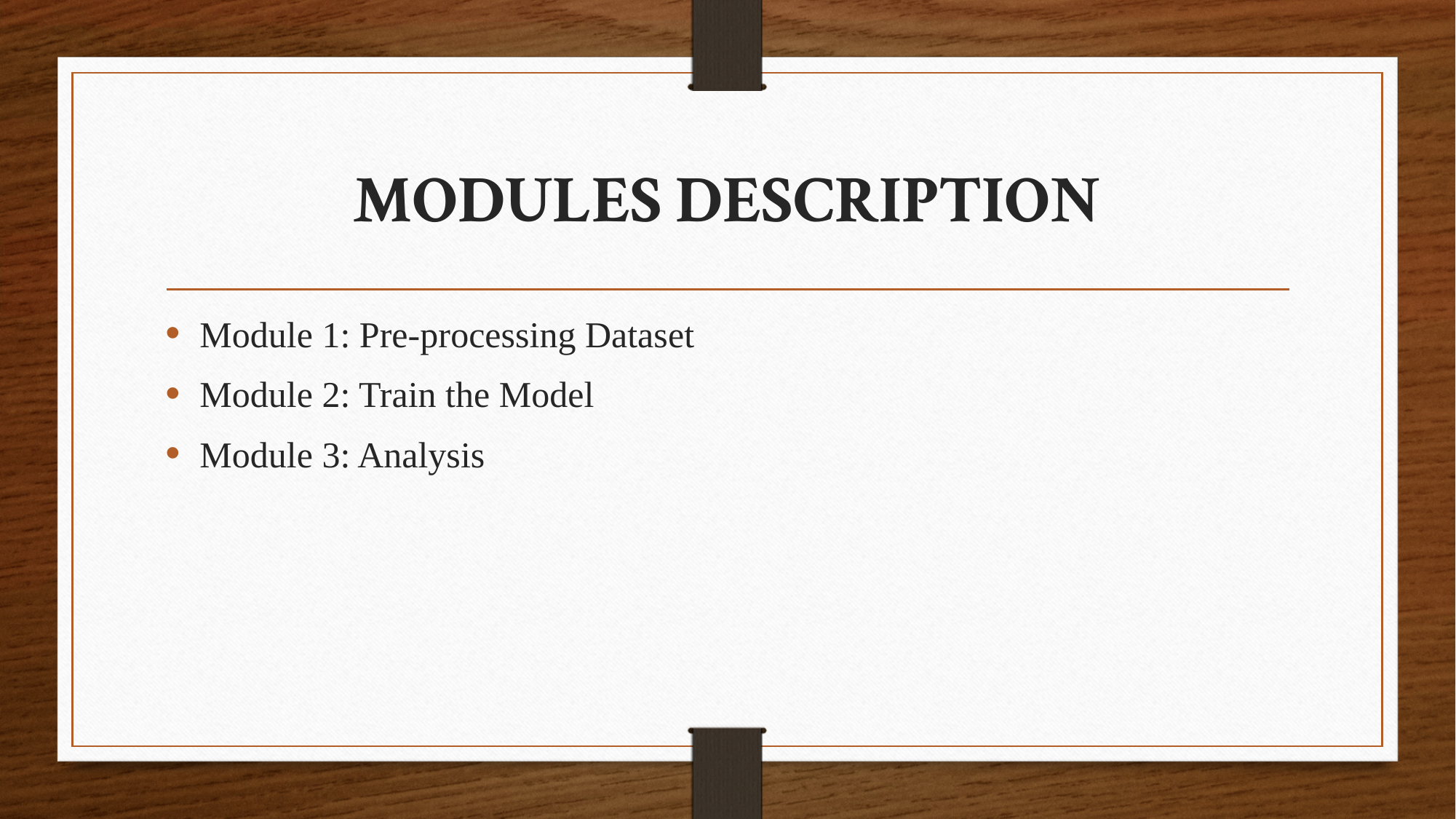

# MODULES DESCRIPTION
Module 1: Pre-processing Dataset
Module 2: Train the Model
Module 3: Analysis